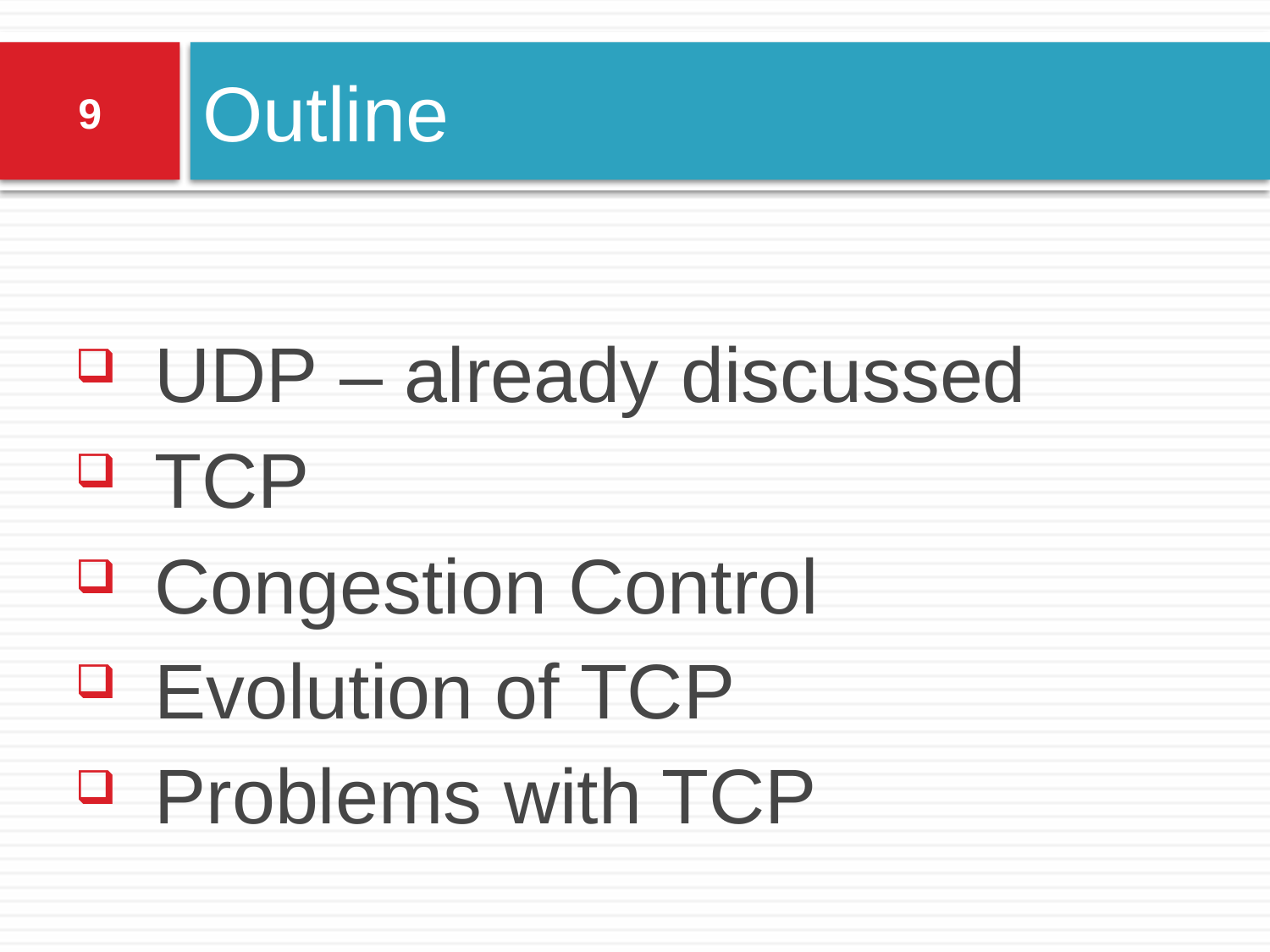

# Outline
9
UDP – already discussed
TCP
Congestion Control
Evolution of TCP
Problems with TCP